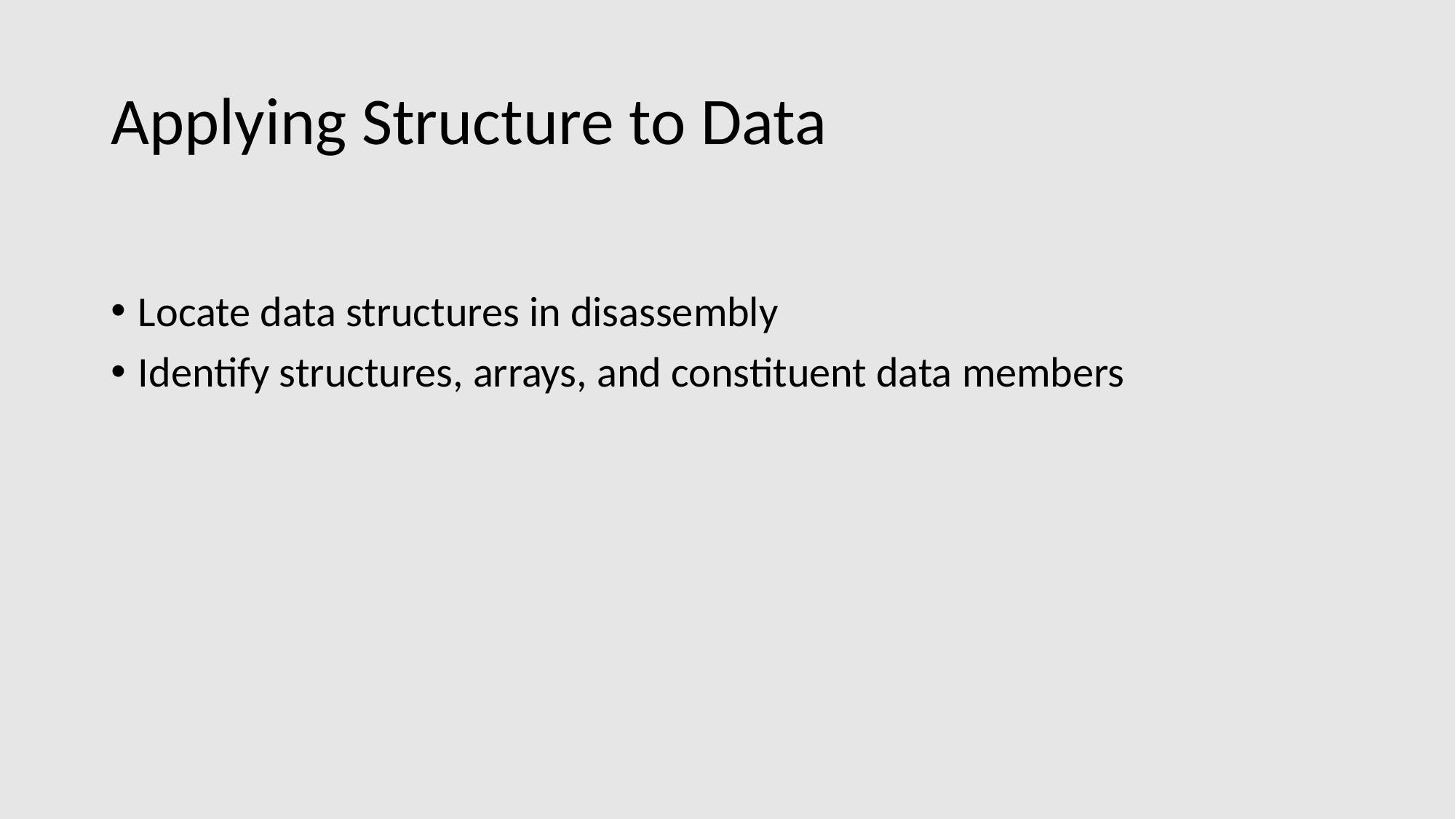

# Applying Structure to Data

Locate data structures in disassembly
Identify structures, arrays, and constituent data members